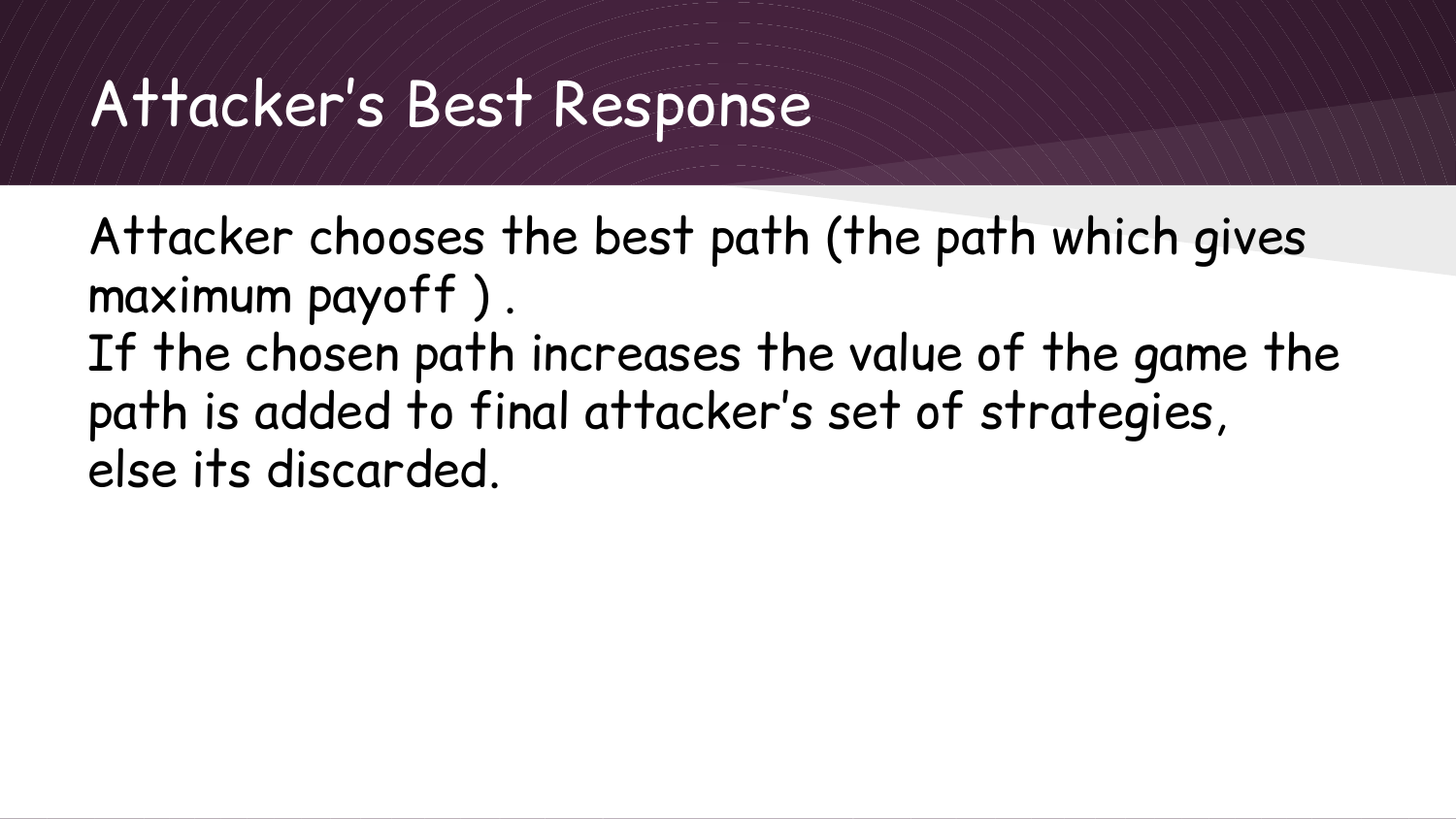

# Attacker’s Best Response
Attacker chooses the best path (the path which gives maximum payoff ) .
If the chosen path increases the value of the game the path is added to final attacker’s set of strategies,
else its discarded.